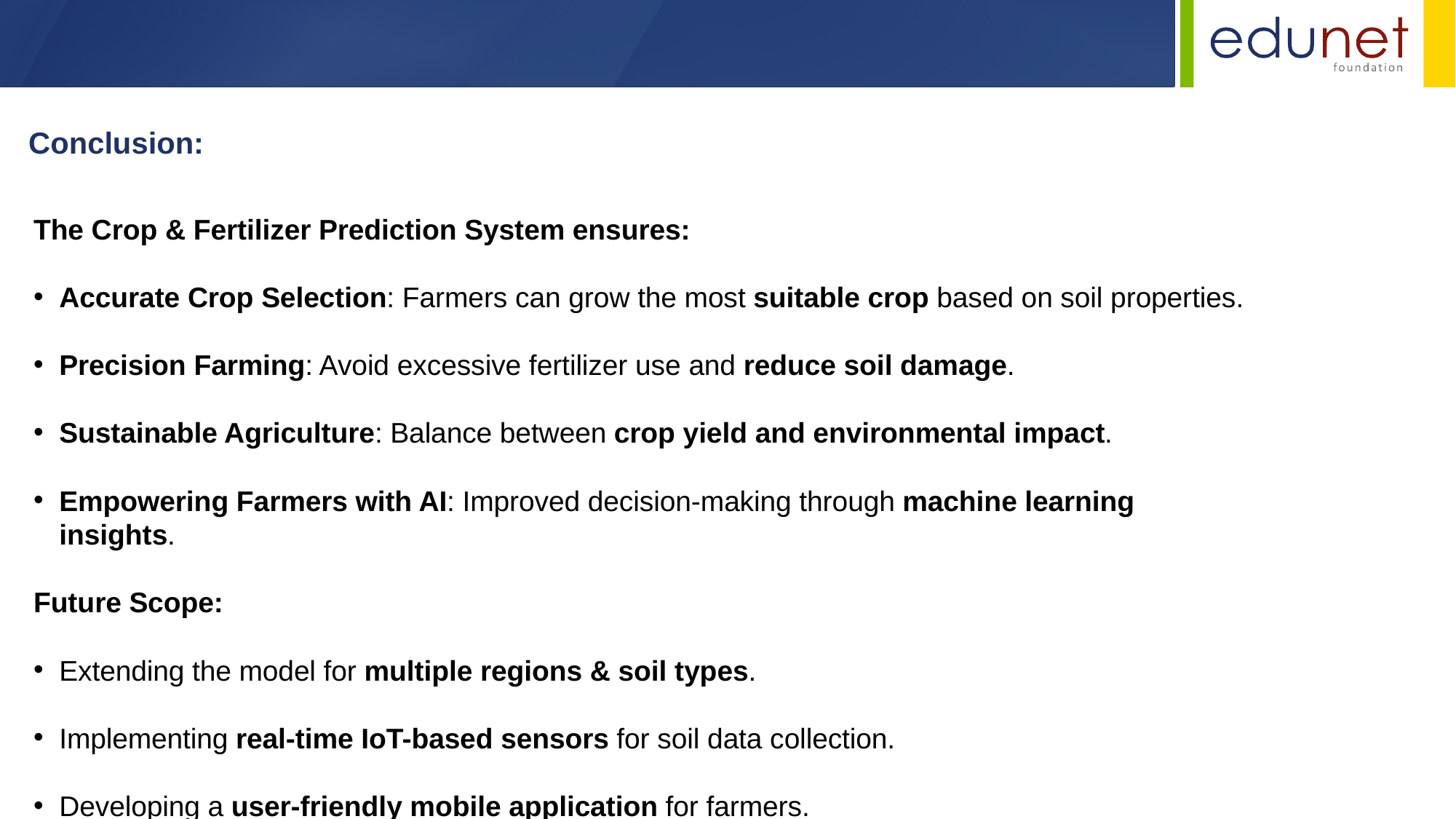

Conclusion:
The Crop & Fertilizer Prediction System ensures:

Accurate Crop Selection: Farmers can grow the most suitable crop based on soil properties.

Precision Farming: Avoid excessive fertilizer use and reduce soil damage.

Sustainable Agriculture: Balance between crop yield and environmental impact.

Empowering Farmers with AI: Improved decision-making through machine learning insights.

Future Scope:

Extending the model for multiple regions & soil types.

Implementing real-time IoT-based sensors for soil data collection.

Developing a user-friendly mobile application for farmers.